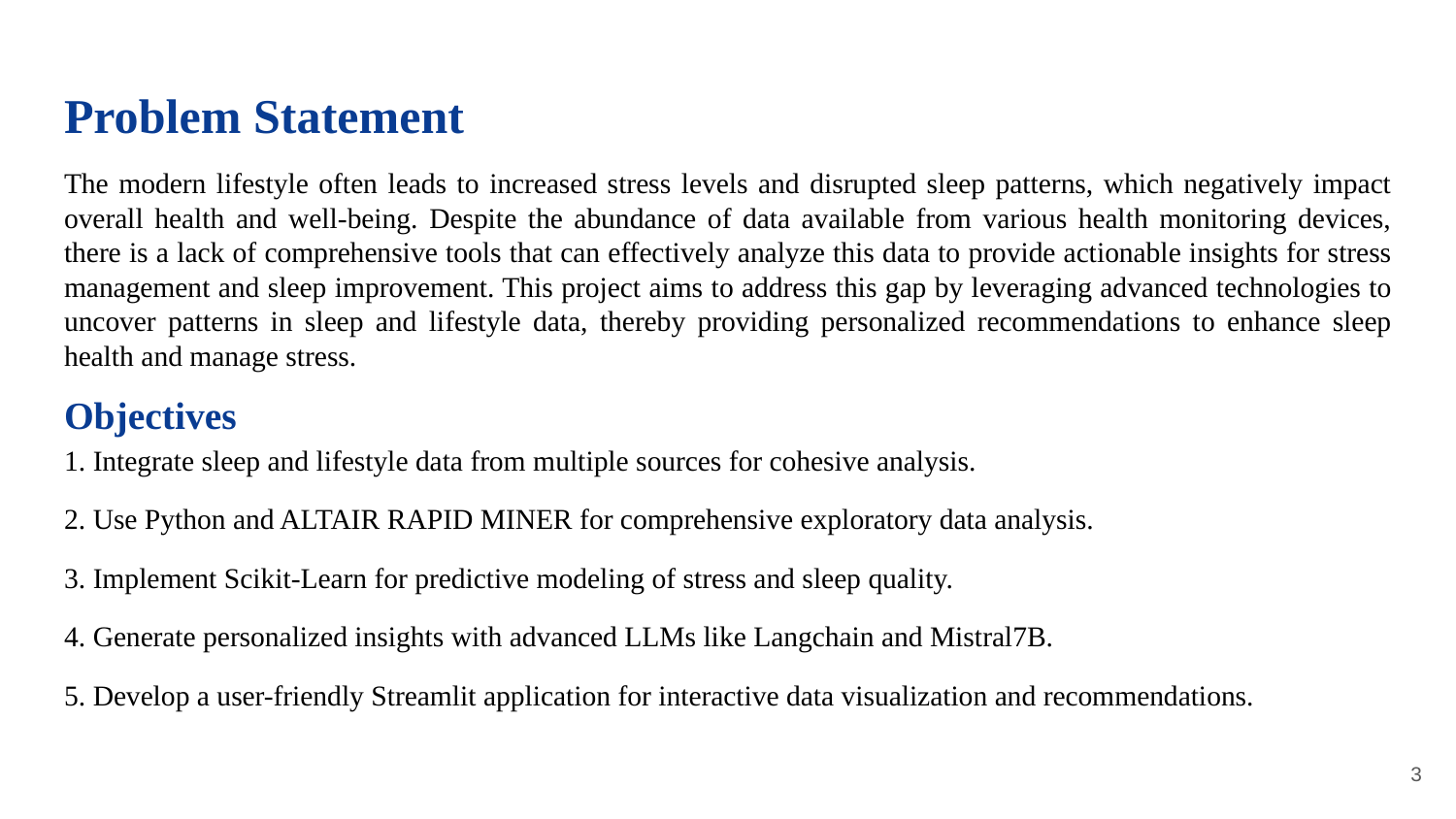

# Problem Statement
The modern lifestyle often leads to increased stress levels and disrupted sleep patterns, which negatively impact overall health and well-being. Despite the abundance of data available from various health monitoring devices, there is a lack of comprehensive tools that can effectively analyze this data to provide actionable insights for stress management and sleep improvement. This project aims to address this gap by leveraging advanced technologies to uncover patterns in sleep and lifestyle data, thereby providing personalized recommendations to enhance sleep health and manage stress.
Objectives
1. Integrate sleep and lifestyle data from multiple sources for cohesive analysis.
2. Use Python and ALTAIR RAPID MINER for comprehensive exploratory data analysis.
3. Implement Scikit-Learn for predictive modeling of stress and sleep quality.
4. Generate personalized insights with advanced LLMs like Langchain and Mistral7B.
5. Develop a user-friendly Streamlit application for interactive data visualization and recommendations.
3